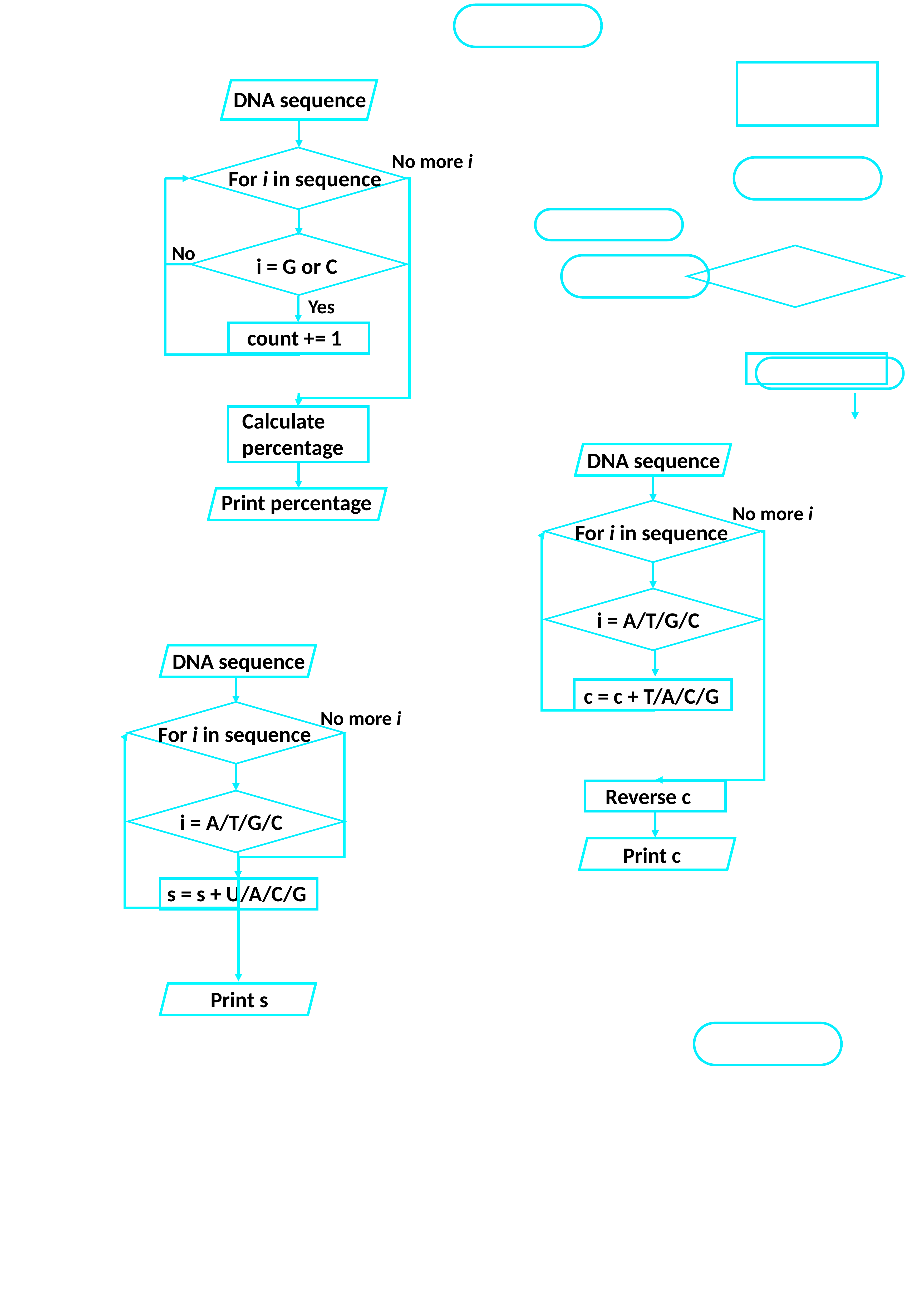

DNA sequence
No more i

For i in sequence

No

i = G or C

Yes
count += 1

Calculate percentage

DNA sequence
Print percentage

No more i

For i in sequence

i = A/T/G/C
DNA sequence

c = c + T/A/C/G

No more i
For i in sequence
Reverse c

i = A/T/G/C

Print c
s = s + U/A/C/G

Print s